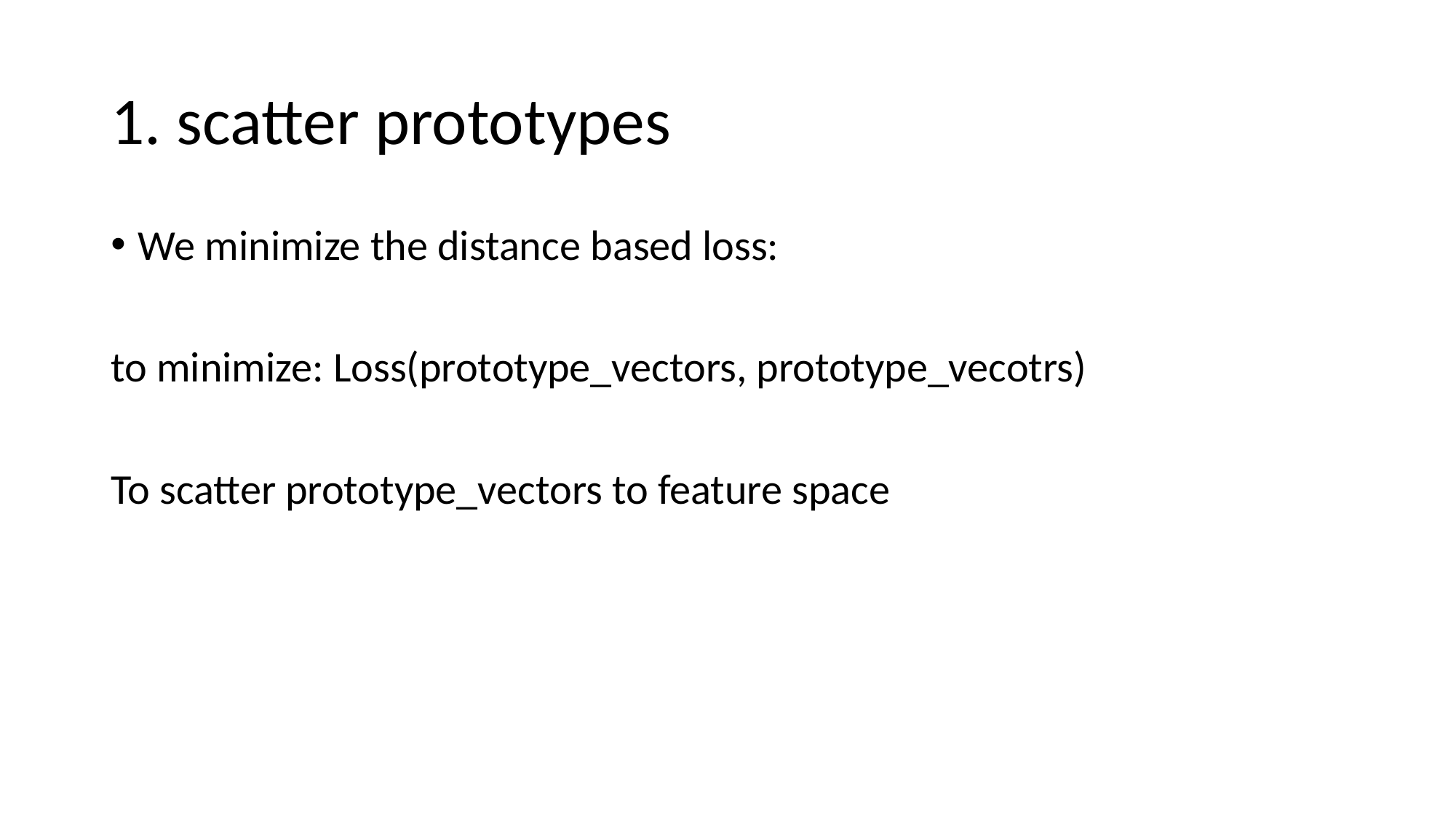

# 1. scatter prototypes
We minimize the distance based loss:

to minimize: Loss(prototype_vectors, prototype_vecotrs)

To scatter prototype_vectors to feature space